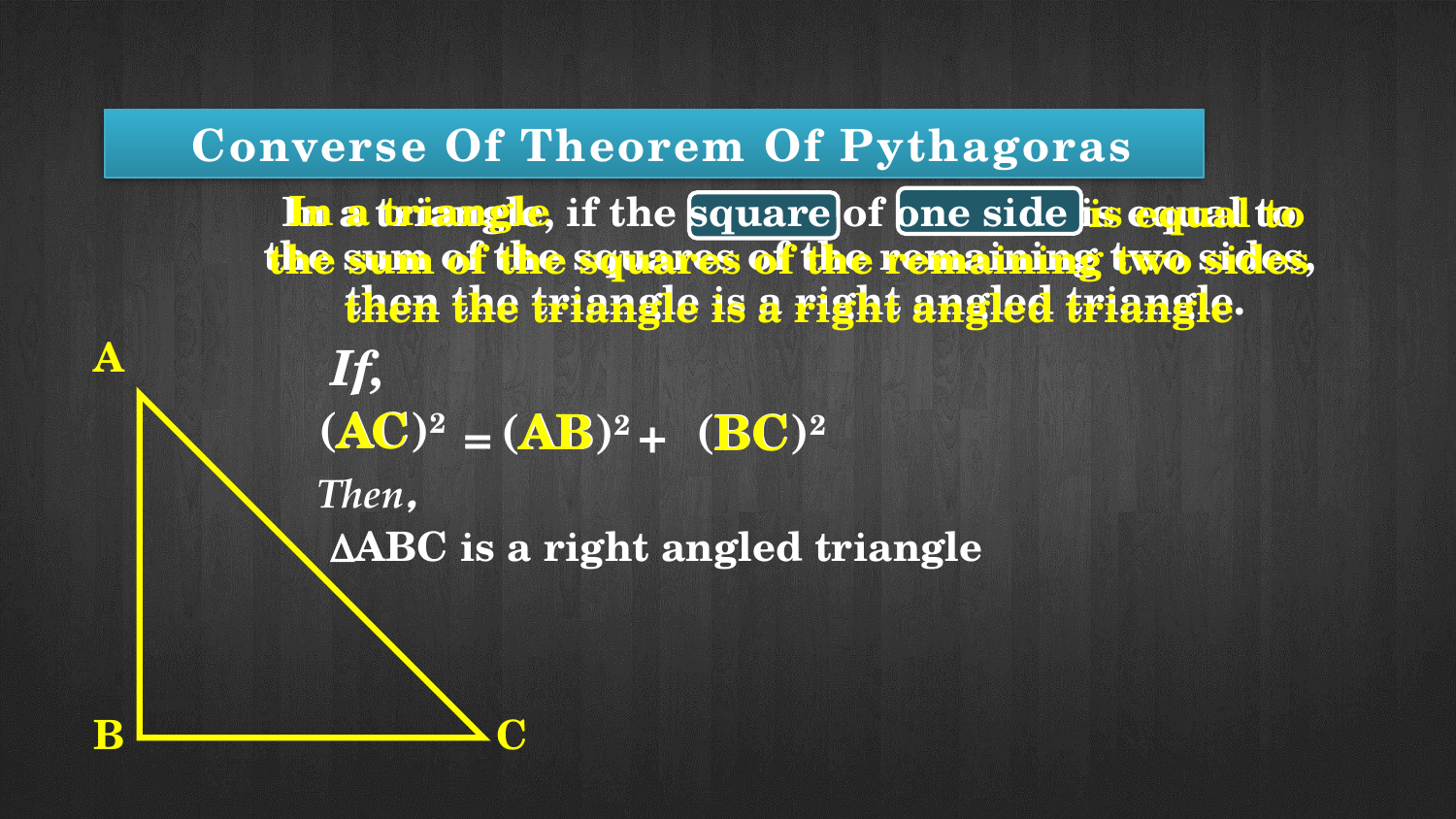

Converse Of Theorem Of Pythagoras
In a triangle
if the square of one side
is equal to

In a triangle, if the square of one side is equal to
the sum of the squares of the remaining two sides,
then the triangle is a right angled triangle.
the sum of the squares of the remaining two sides
then the triangle is a right angled triangle
A
If,
(AC)2
AC

AB
(AB)2
(BC)2
BC
+
=
Then,
ΔABC is a right angled triangle
B
C